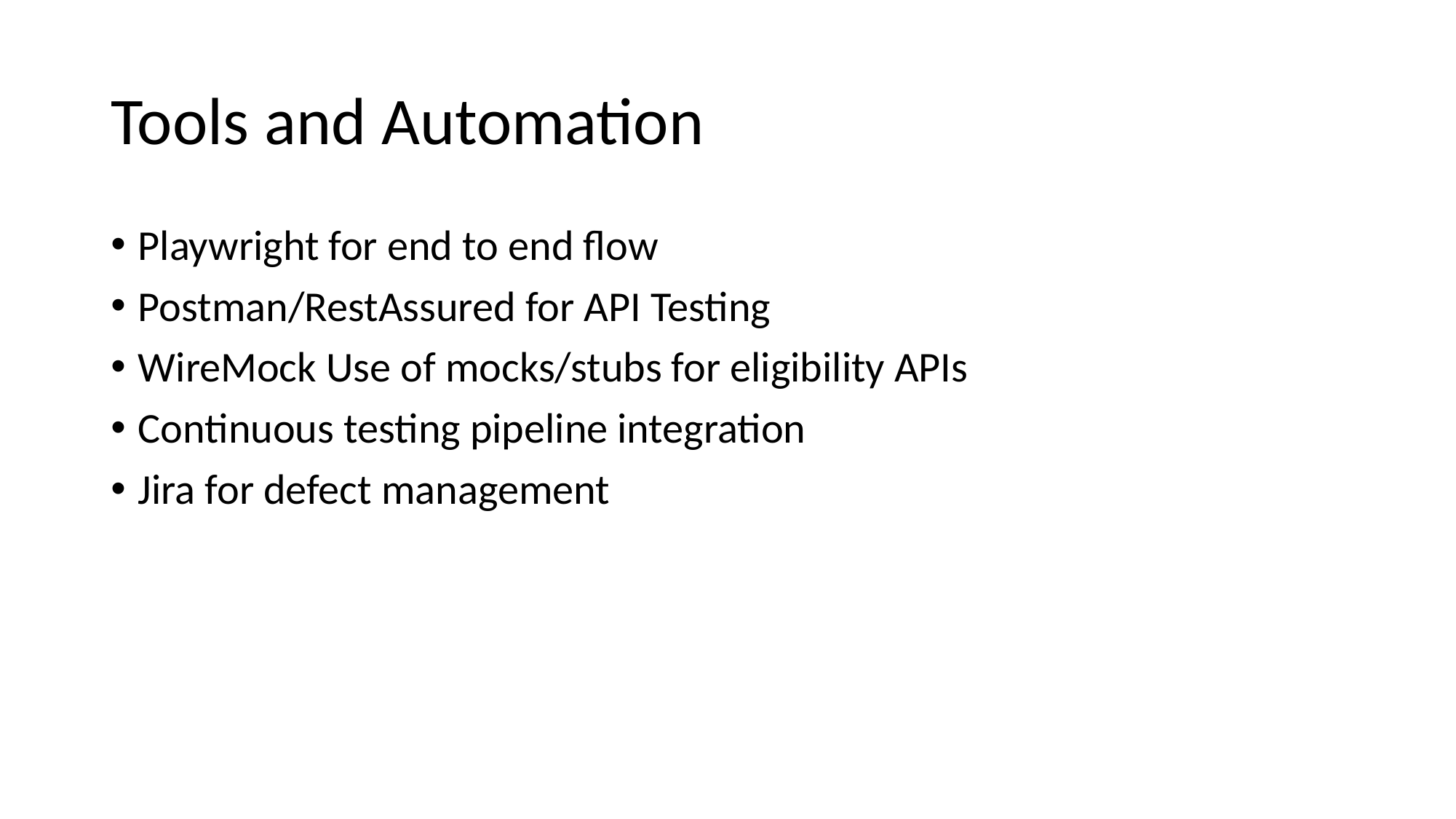

# Tools and Automation
Playwright for end to end flow
Postman/RestAssured for API Testing
WireMock Use of mocks/stubs for eligibility APIs
Continuous testing pipeline integration
Jira for defect management